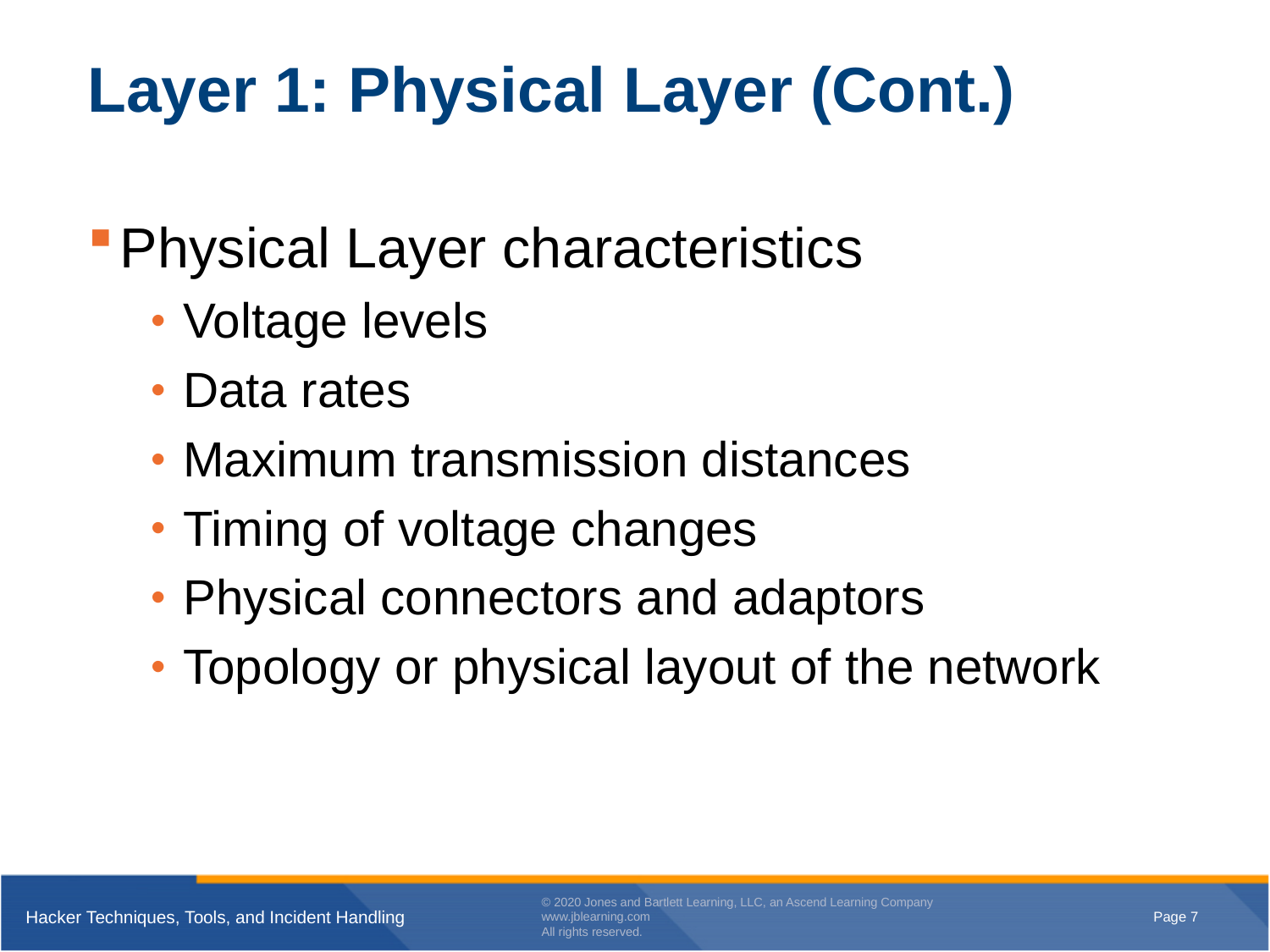

# Layer 1: Physical Layer (Cont.)
Physical Layer characteristics
Voltage levels
Data rates
Maximum transmission distances
Timing of voltage changes
Physical connectors and adaptors
Topology or physical layout of the network